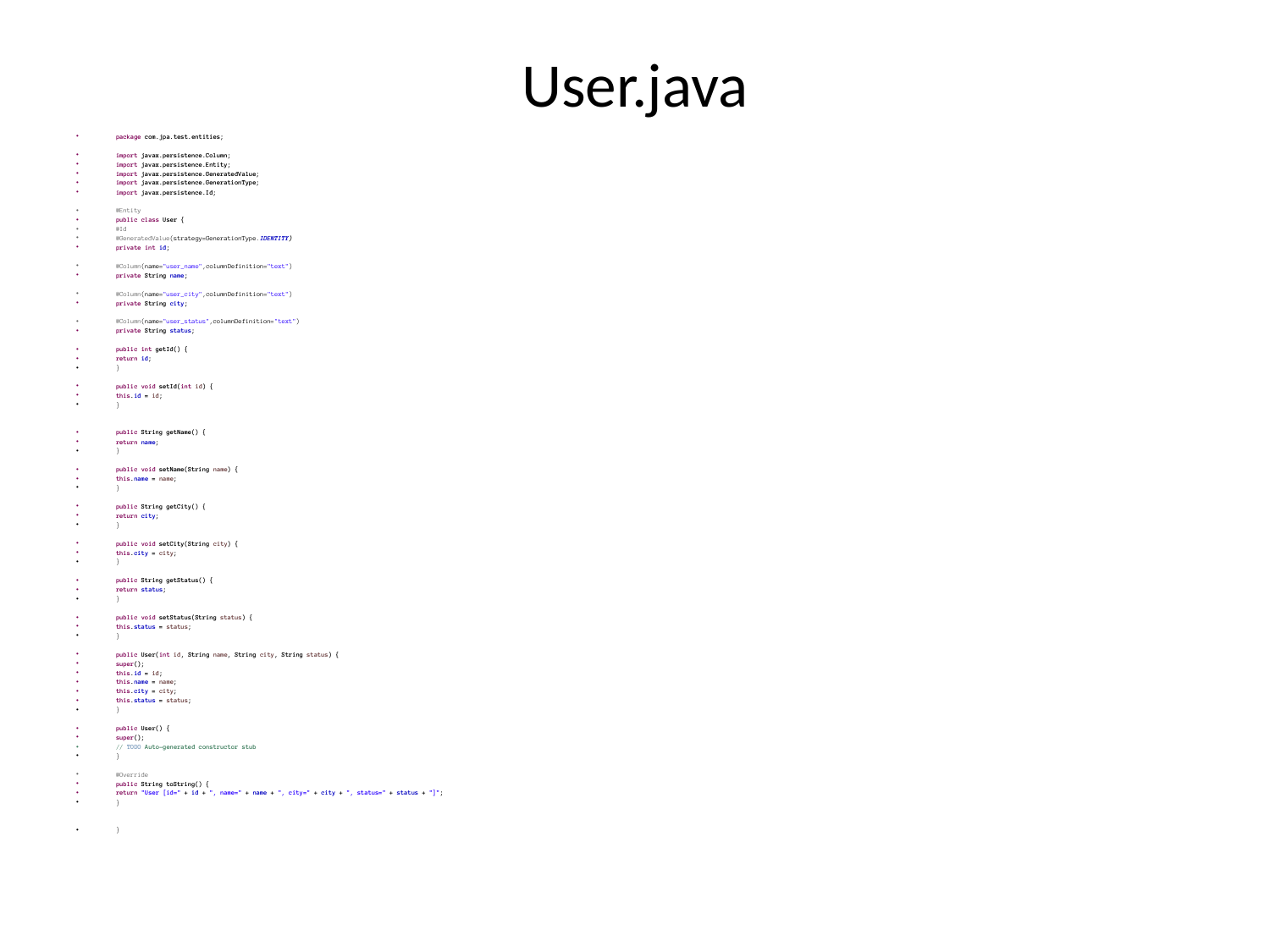

# User.java
package com.jpa.test.entities;

import javax.persistence.Column;
import javax.persistence.Entity;
import javax.persistence.GeneratedValue;
import javax.persistence.GenerationType;
import javax.persistence.Id;

@Entity
public class User {
@Id
@GeneratedValue(strategy=GenerationType.IDENTITY)
private int id;

@Column(name="user_name",columnDefinition="text")
private String name;

@Column(name="user_city",columnDefinition="text")
private String city;

@Column(name="user_status",columnDefinition="text")
private String status;

public int getId() {
return id;
}

public void setId(int id) {
this.id = id;
}

public String getName() {
return name;
}

public void setName(String name) {
this.name = name;
}

public String getCity() {
return city;
}

public void setCity(String city) {
this.city = city;
}

public String getStatus() {
return status;
}

public void setStatus(String status) {
this.status = status;
}

public User(int id, String name, String city, String status) {
super();
this.id = id;
this.name = name;
this.city = city;
this.status = status;
}

public User() {
super();
// TODO Auto-generated constructor stub
}

@Override
public String toString() {
return "User [id=" + id + ", name=" + name + ", city=" + city + ", status=" + status + "]";
}

}